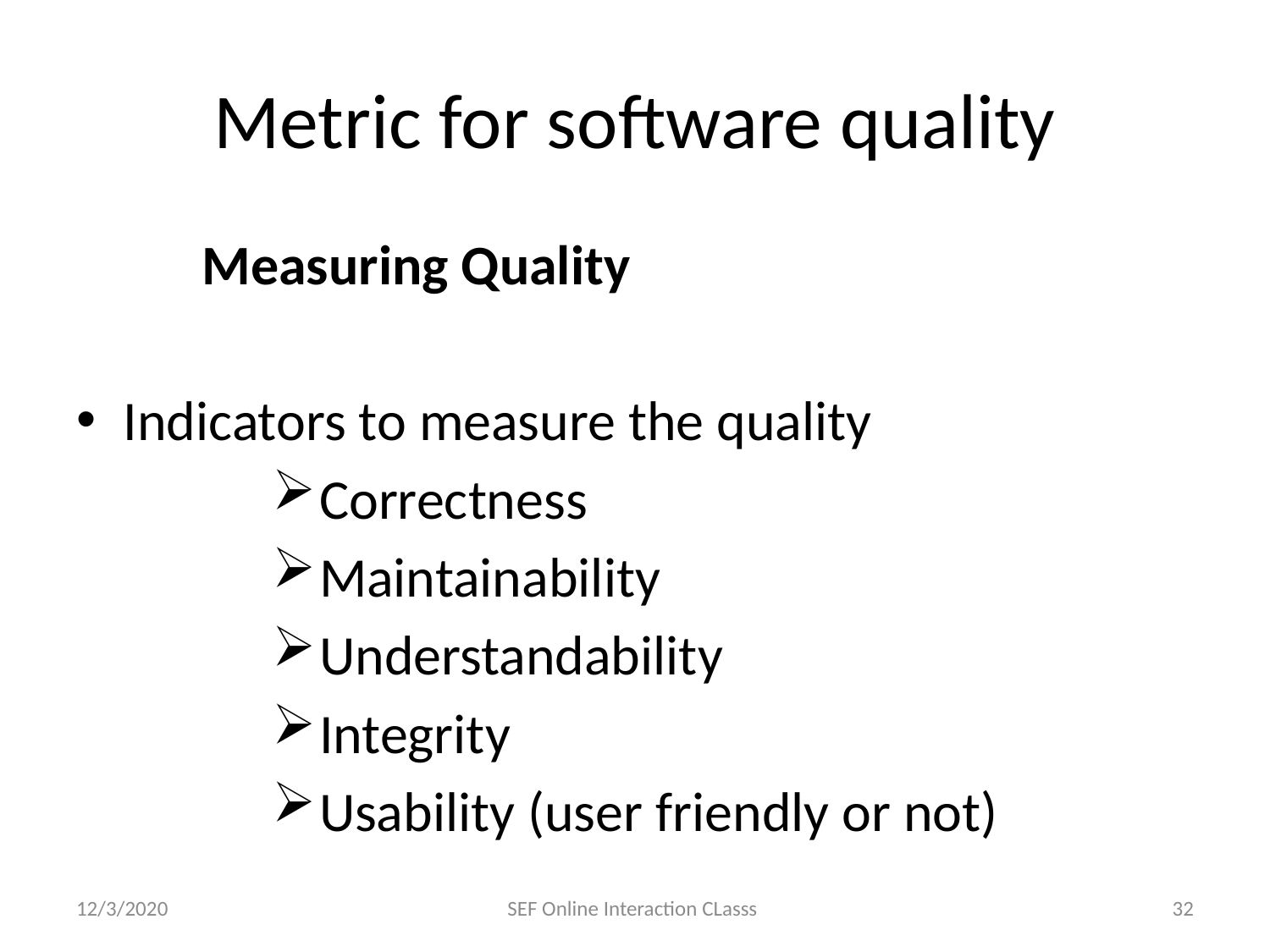

# Metric for software quality
		Measuring Quality

Indicators to measure the quality
Correctness
Maintainability
Understandability
Integrity
Usability (user friendly or not)
12/3/2020
SEF Online Interaction CLasss
32